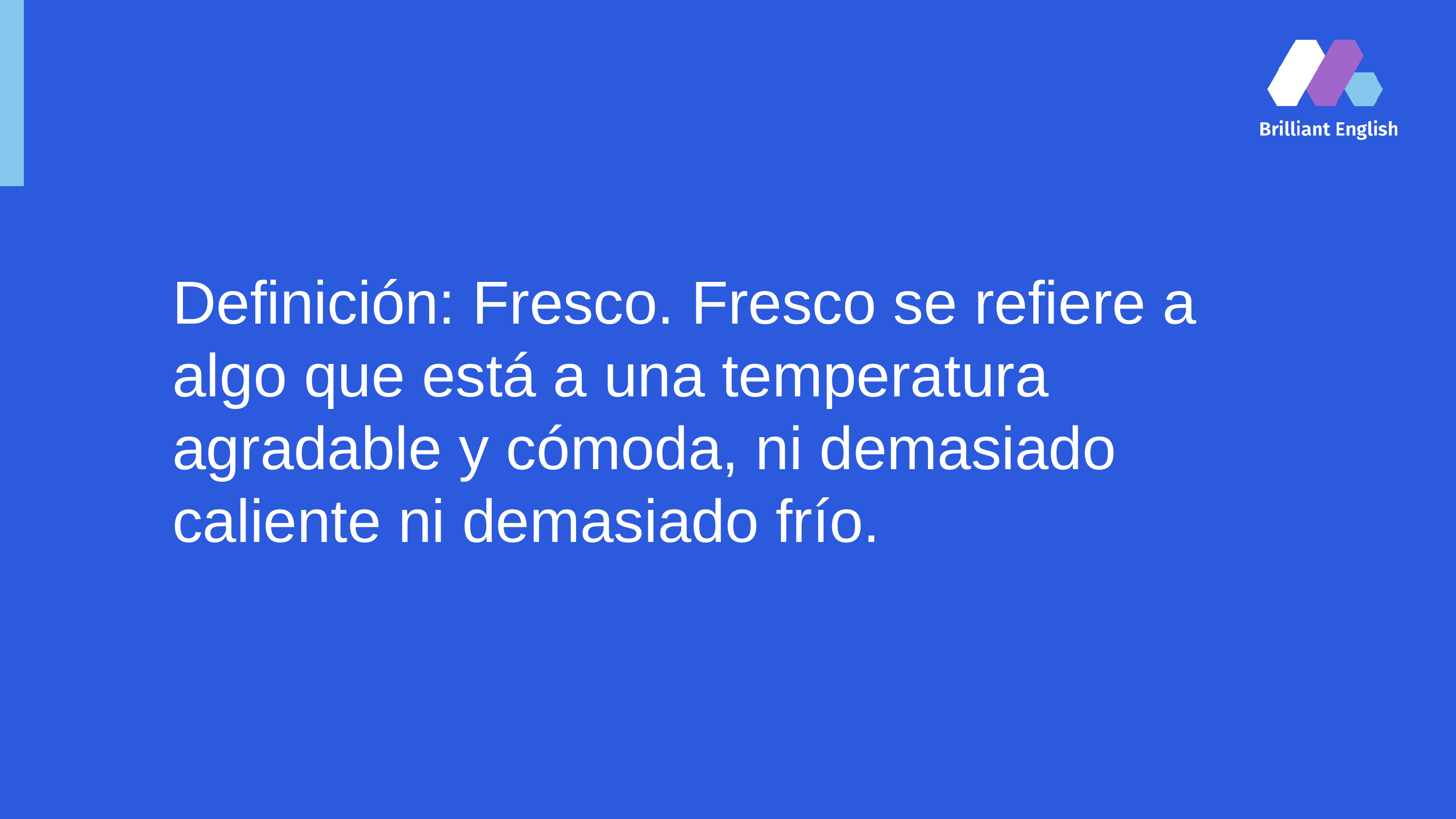

Definición: Fresco. Fresco se refiere a algo que está a una temperatura agradable y cómoda, ni demasiado caliente ni demasiado frío.